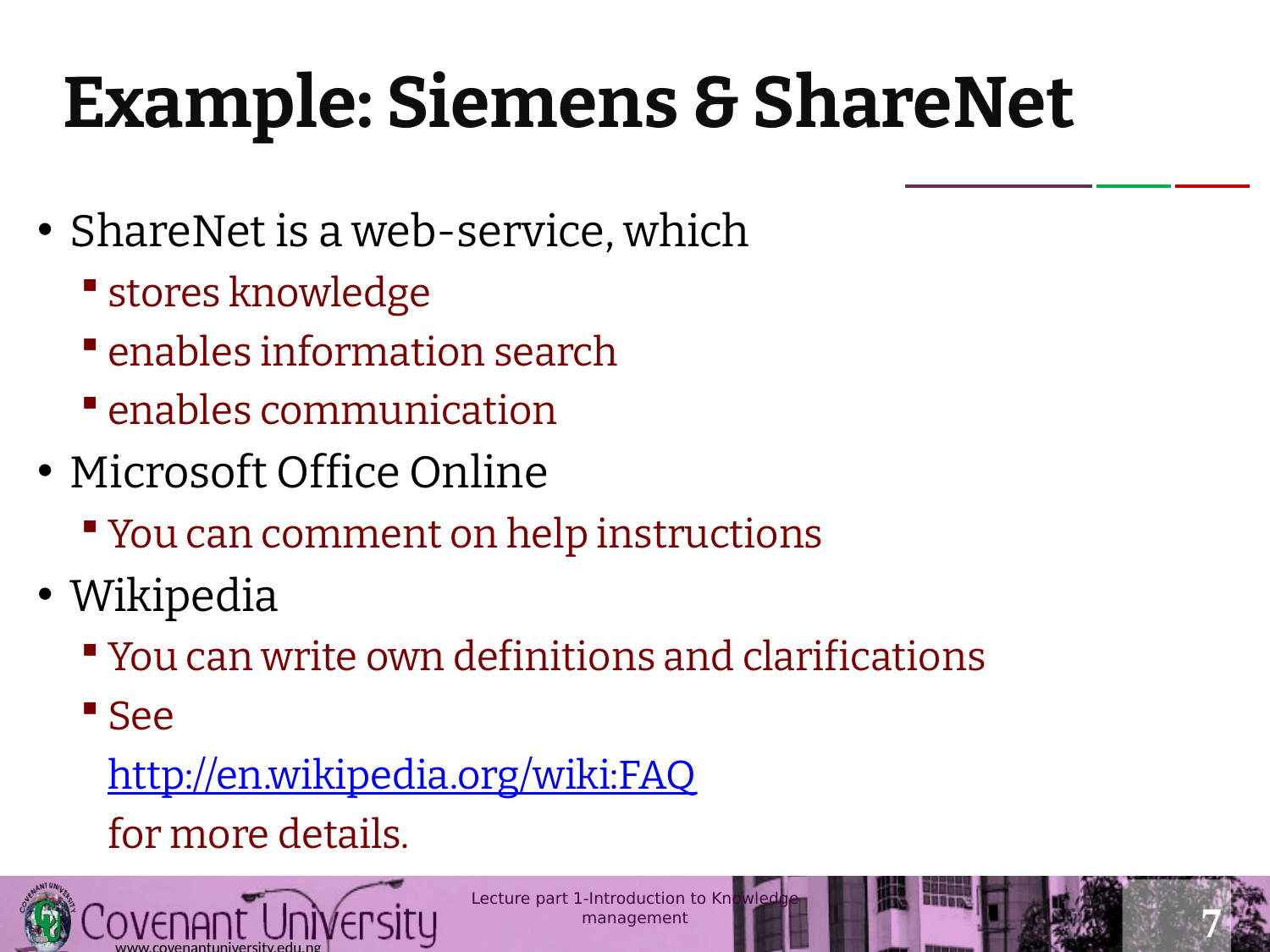

# Example: Siemens & ShareNet
ShareNet is a web-service, which
stores knowledge
enables information search
enables communication
Microsoft Office Online
You can comment on help instructions
Wikipedia
You can write own definitions and clarifications
See
	http://en.wikipedia.org/wiki:FAQ
	for more details.

7
Lecture part 1-Introduction to Knowledge management